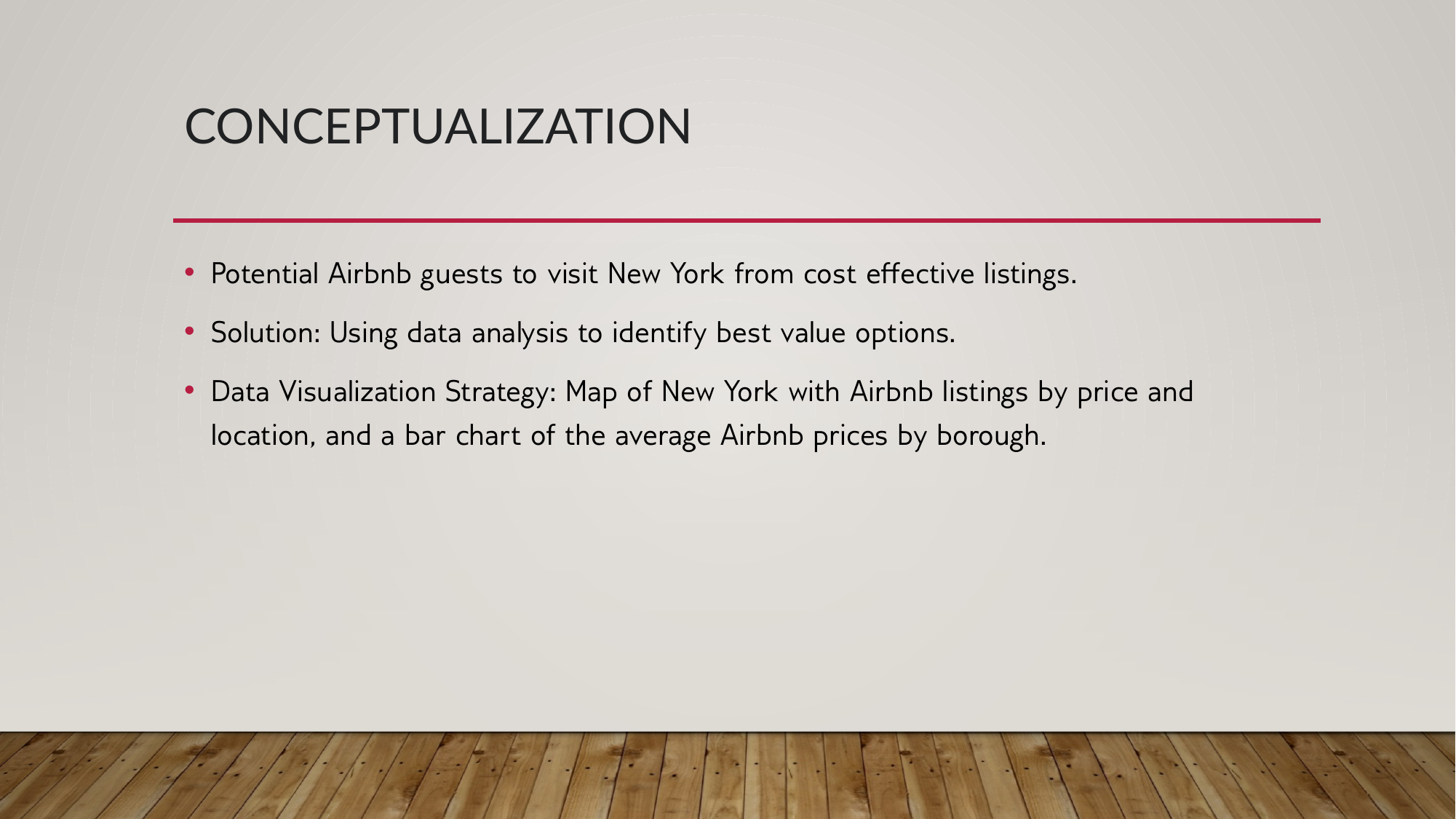

# Conceptualization
Potential Airbnb guests to visit New York from cost effective listings.
Solution: Using data analysis to identify best value options.
Data Visualization Strategy: Map of New York with Airbnb listings by price and location, and a bar chart of the average Airbnb prices by borough.